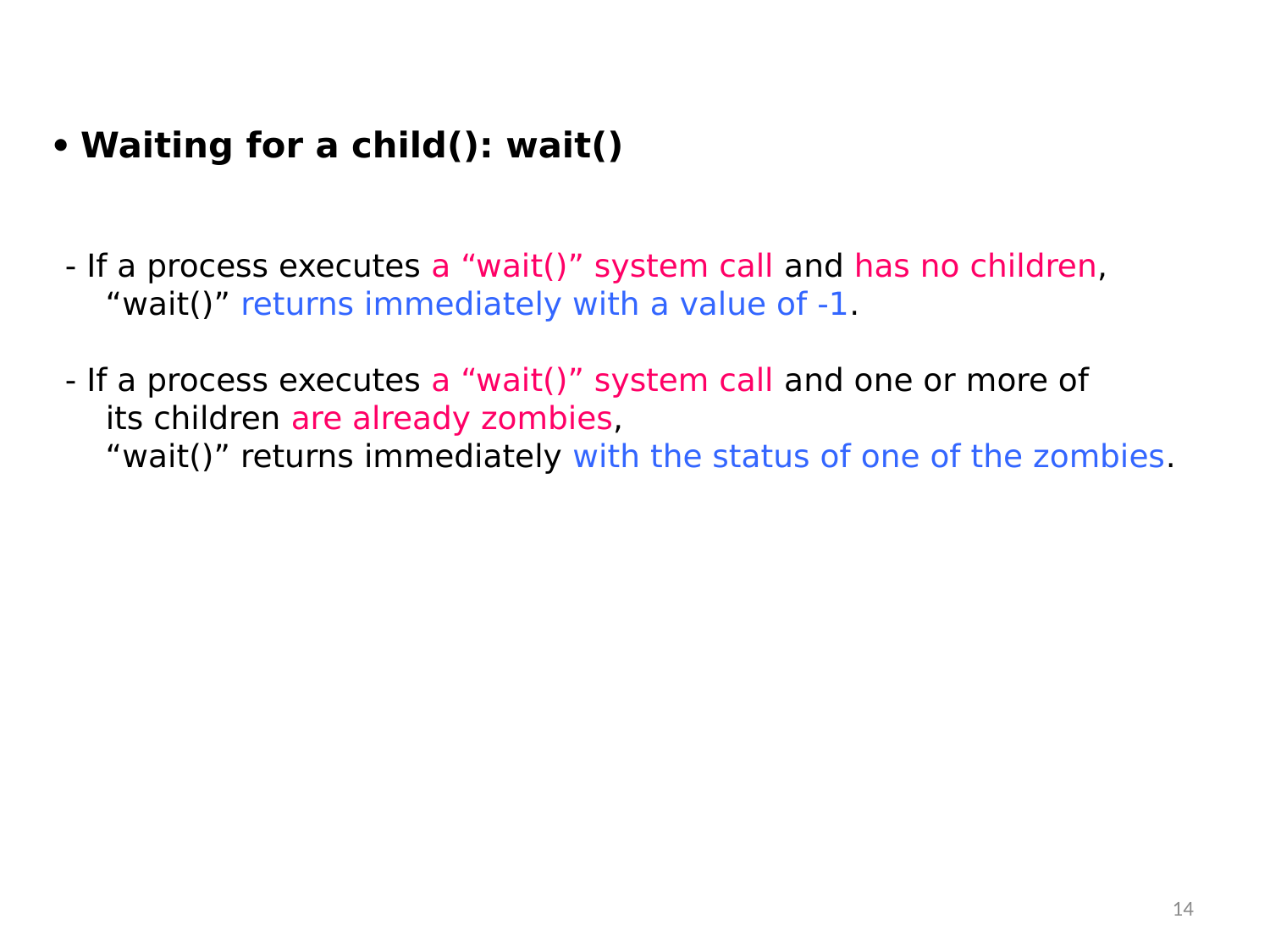

• Waiting for a child(): wait()

 - If a process executes a “wait()” system call and has no children,
     “wait()” returns immediately with a value of -1.

 - If a process executes a “wait()” system call and one or more of
     its children are already zombies,
     “wait()” returns immediately with the status of one of the zombies.
# 14